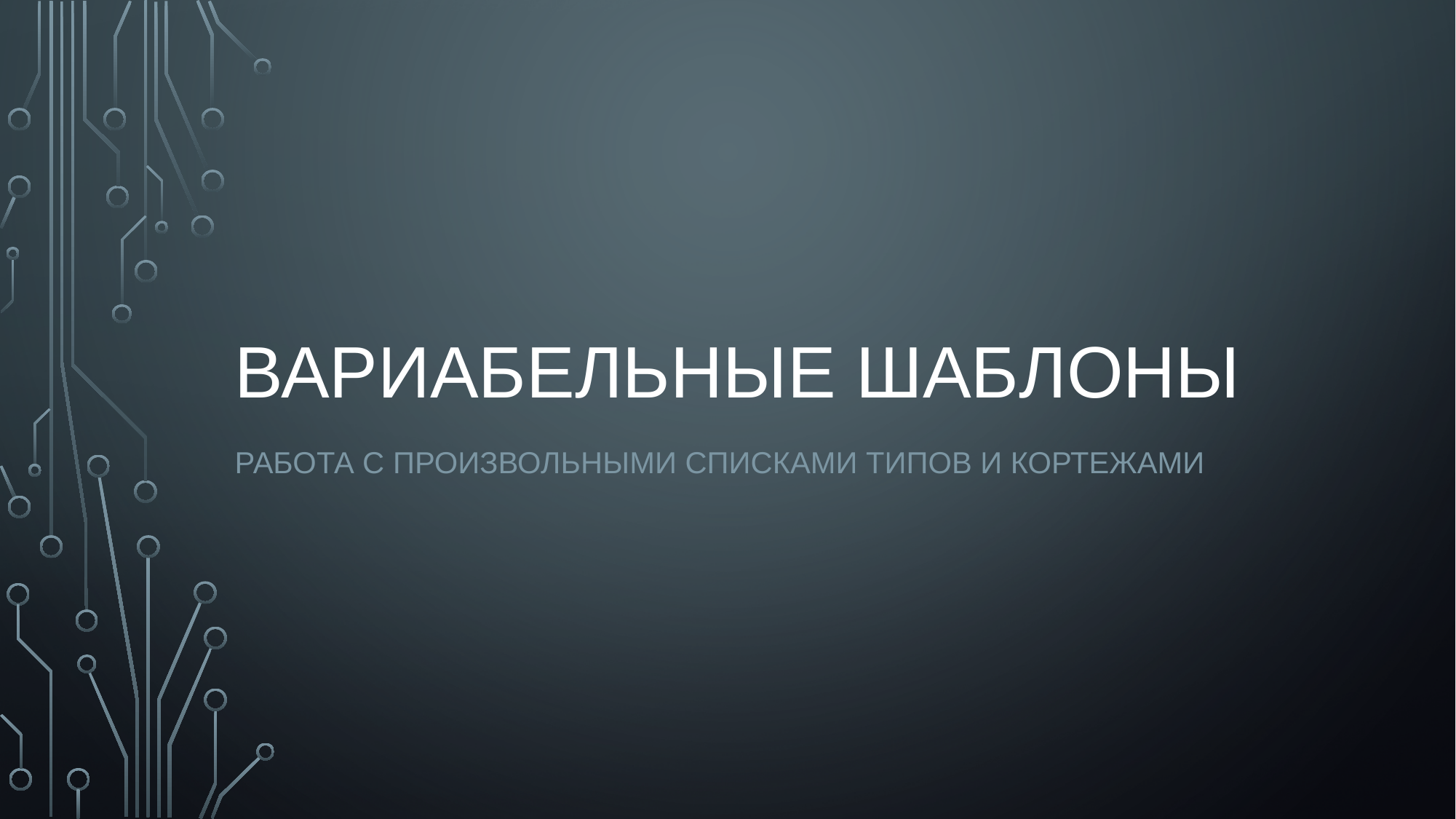

# Вариабельные шаблоны
работа с произвольными списками типов и кортежами